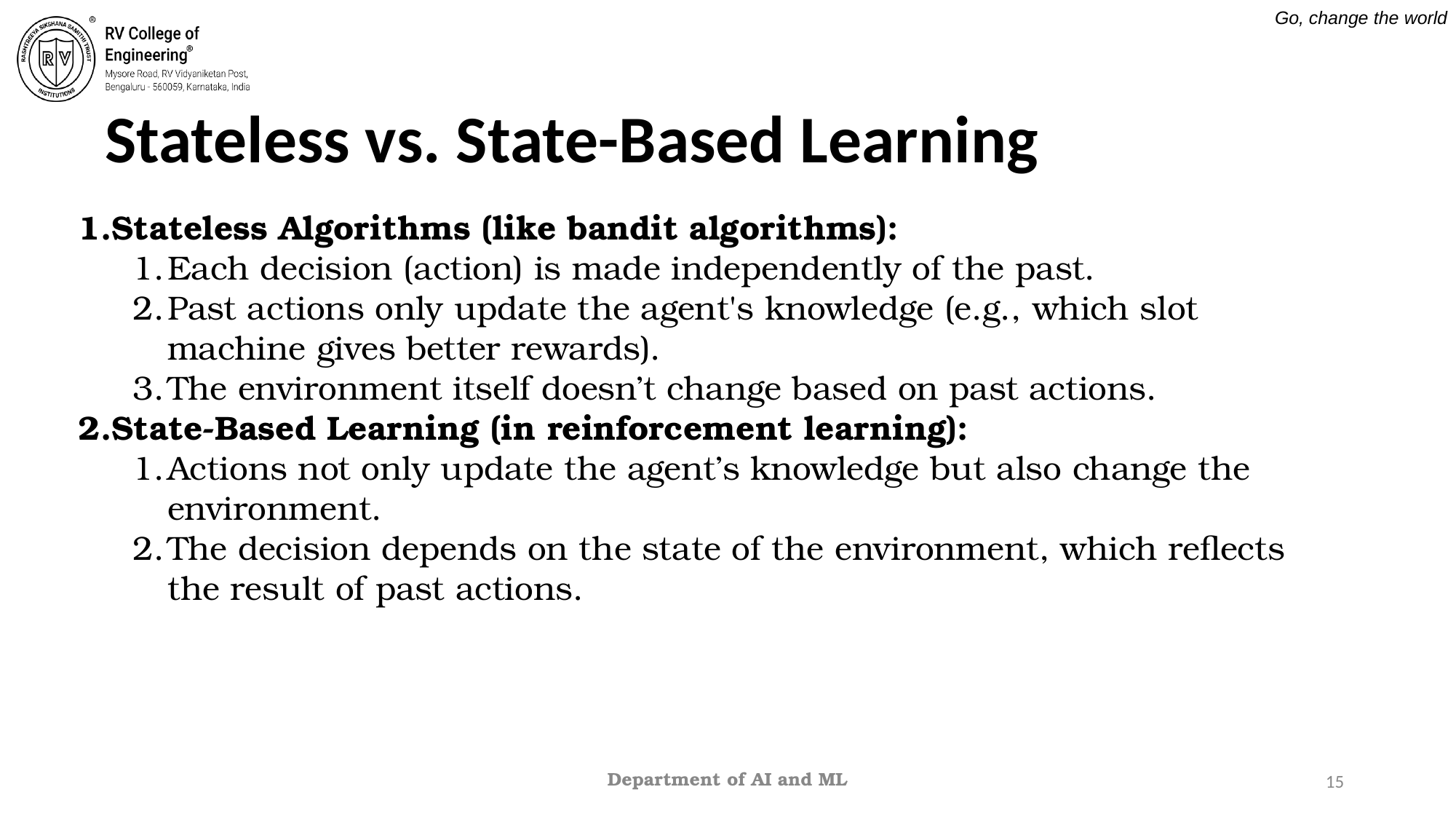

# Stateless vs. State-Based Learning
Stateless Algorithms (like bandit algorithms):
Each decision (action) is made independently of the past.
Past actions only update the agent's knowledge (e.g., which slot machine gives better rewards).
The environment itself doesn’t change based on past actions.
State-Based Learning (in reinforcement learning):
Actions not only update the agent’s knowledge but also change the environment.
The decision depends on the state of the environment, which reflects the result of past actions.
Department of AI and ML
15